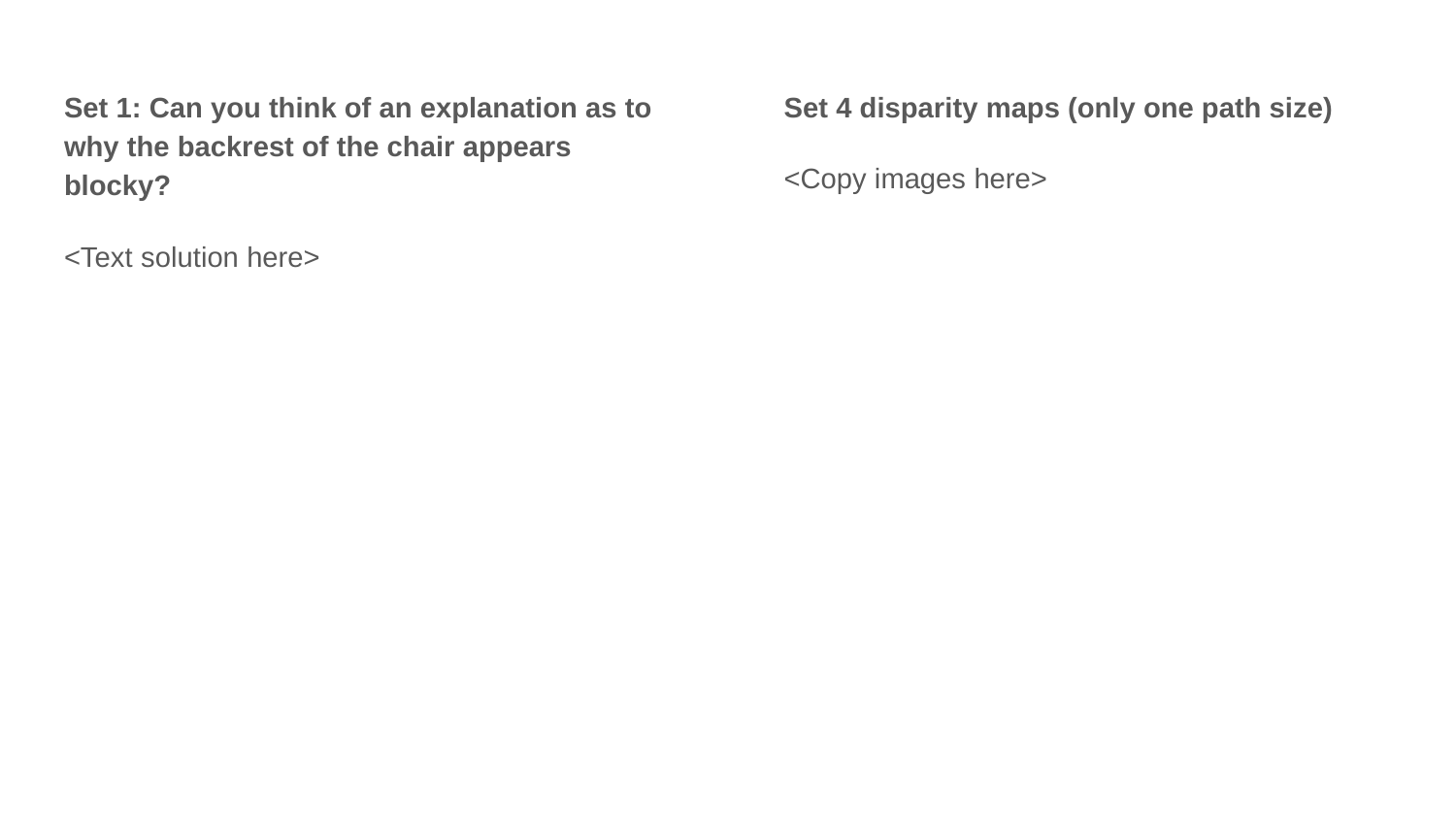

Set 4 disparity maps (only one path size)
<Copy images here>
Set 1: Can you think of an explanation as to why the backrest of the chair appears blocky?
<Text solution here>